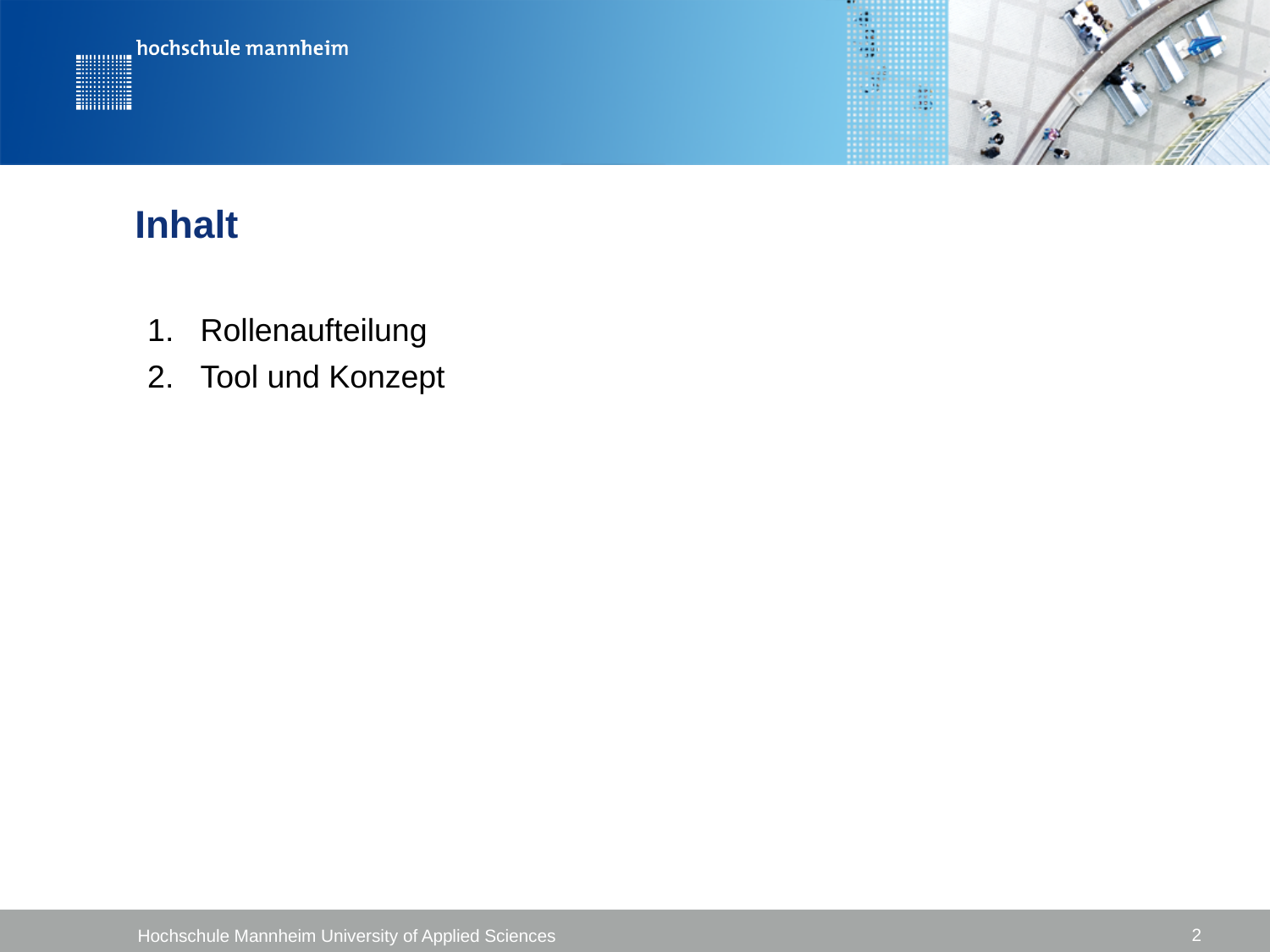

# Inhalt
Rollenaufteilung
Tool und Konzept
2
Hochschule Mannheim University of Applied Sciences